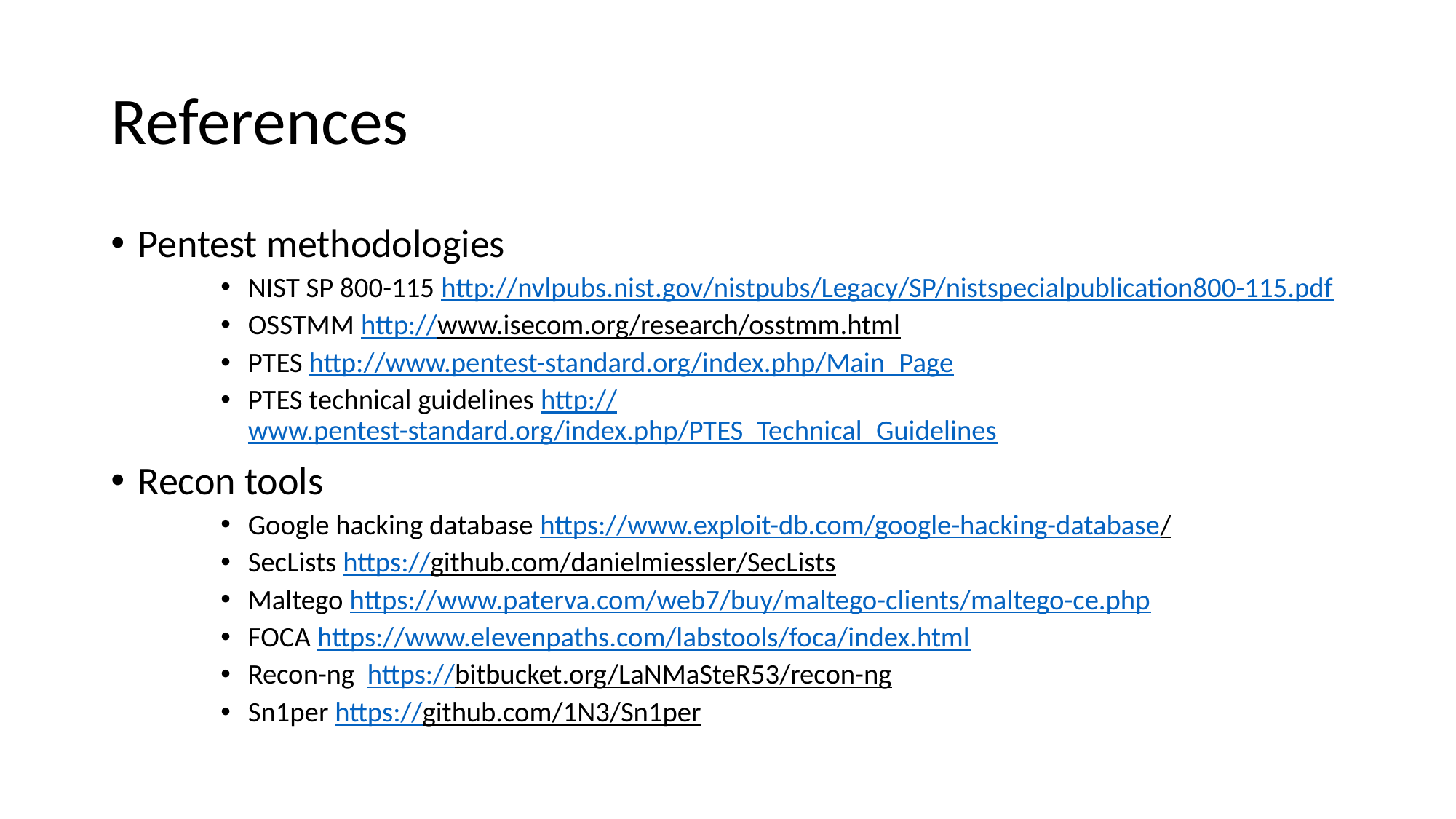

# References
Pentest methodologies
NIST SP 800-115 http://nvlpubs.nist.gov/nistpubs/Legacy/SP/nistspecialpublication800-115.pdf
OSSTMM http://www.isecom.org/research/osstmm.html
PTES http://www.pentest-standard.org/index.php/Main_Page
PTES technical guidelines http://www.pentest-standard.org/index.php/PTES_Technical_Guidelines
Recon tools
Google hacking database https://www.exploit-db.com/google-hacking-database/
SecLists https://github.com/danielmiessler/SecLists
Maltego https://www.paterva.com/web7/buy/maltego-clients/maltego-ce.php
FOCA https://www.elevenpaths.com/labstools/foca/index.html
Recon-ng  https://bitbucket.org/LaNMaSteR53/recon-ng
Sn1per https://github.com/1N3/Sn1per